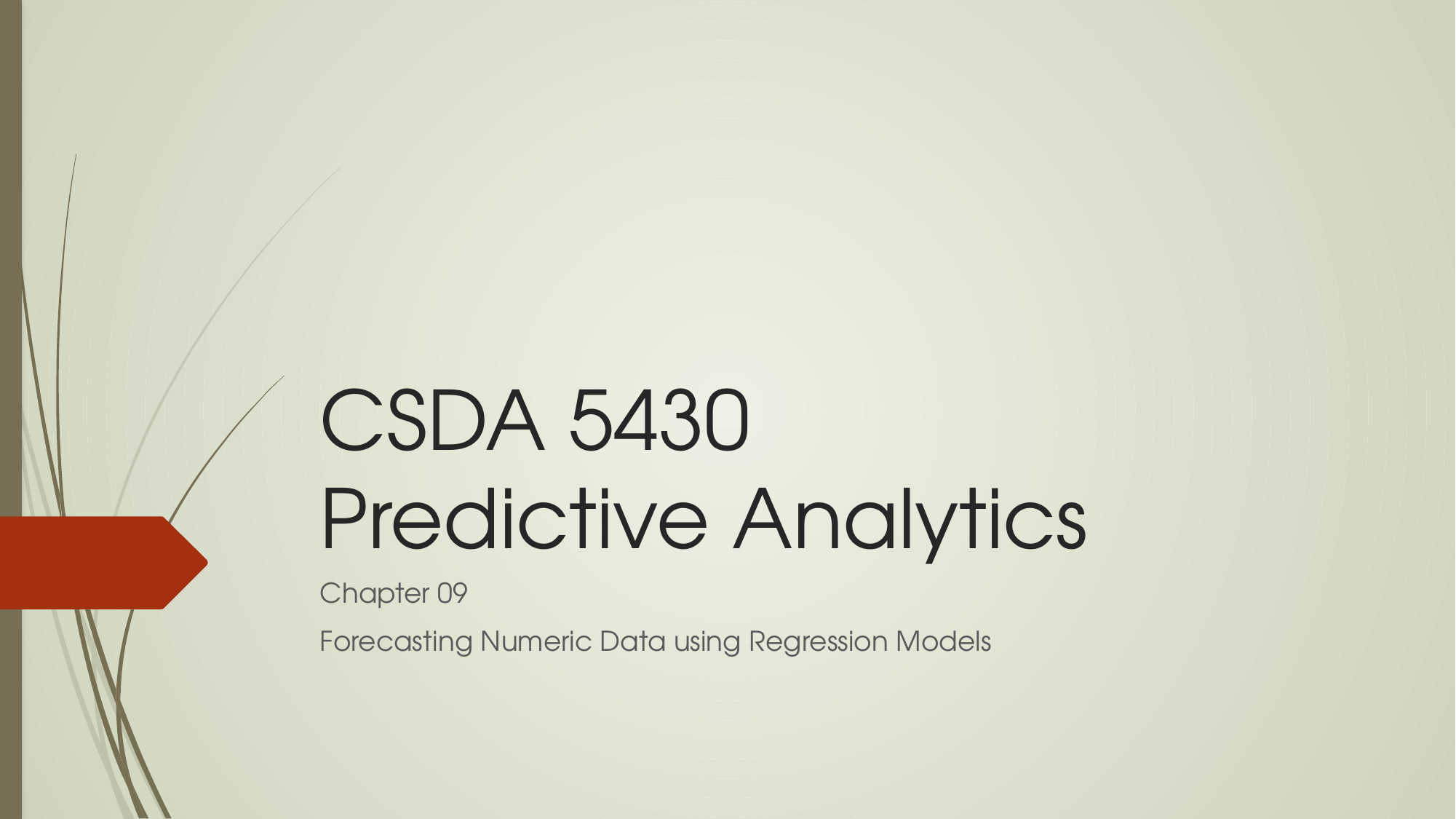

# CSDA 5430 Predictive Analytics
Chapter 09
Forecasting Numeric Data using Regression Models